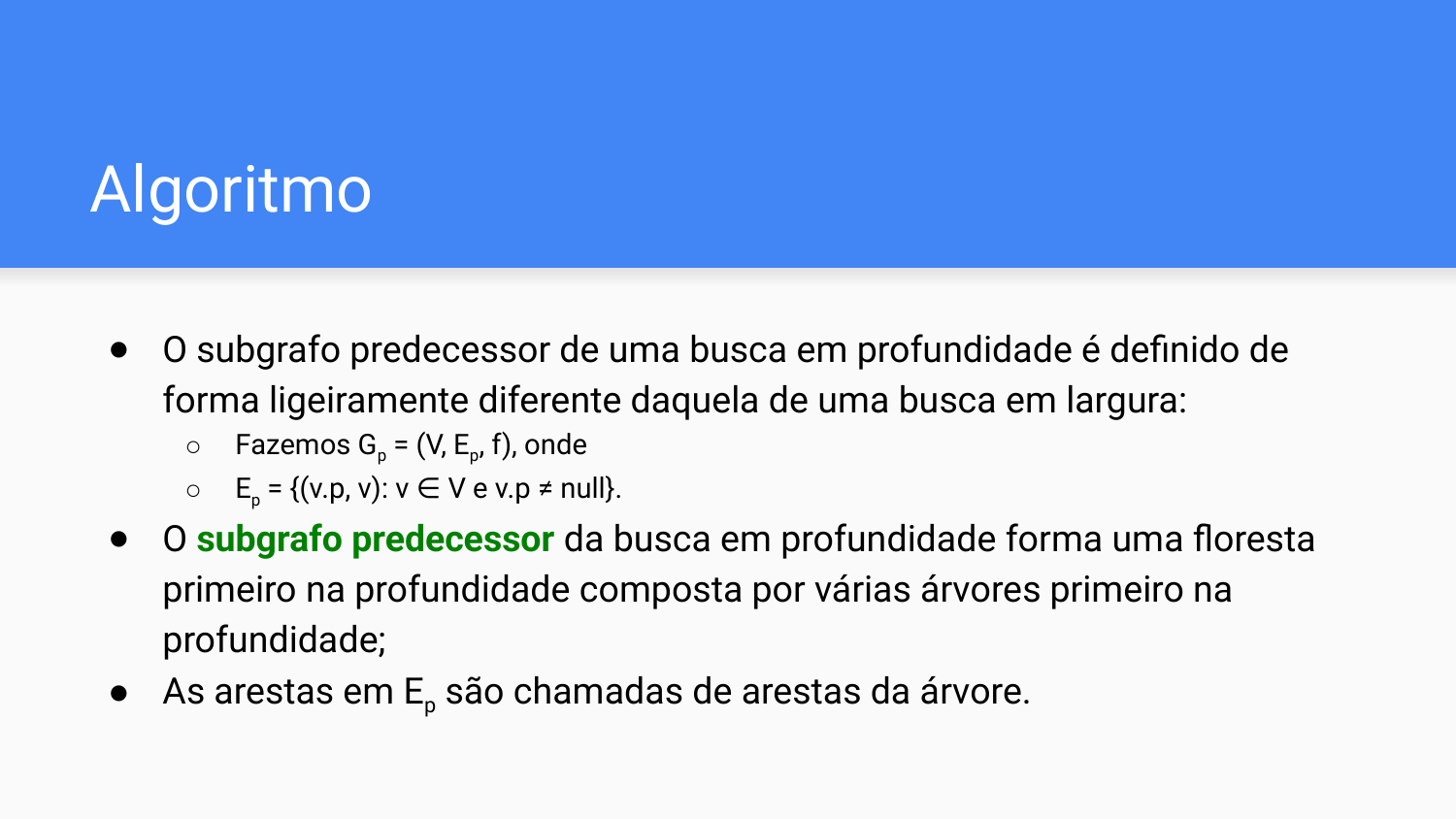

# Algoritmo
O subgrafo predecessor de uma busca em profundidade é definido de forma ligeiramente diferente daquela de uma busca em largura:
Fazemos Gp = (V, Ep, f), onde
Ep = {(v.p, v): v ∈ V e v.p ≠ null}.
O subgrafo predecessor da busca em profundidade forma uma floresta primeiro na profundidade composta por várias árvores primeiro na profundidade;
As arestas em Ep são chamadas de arestas da árvore.